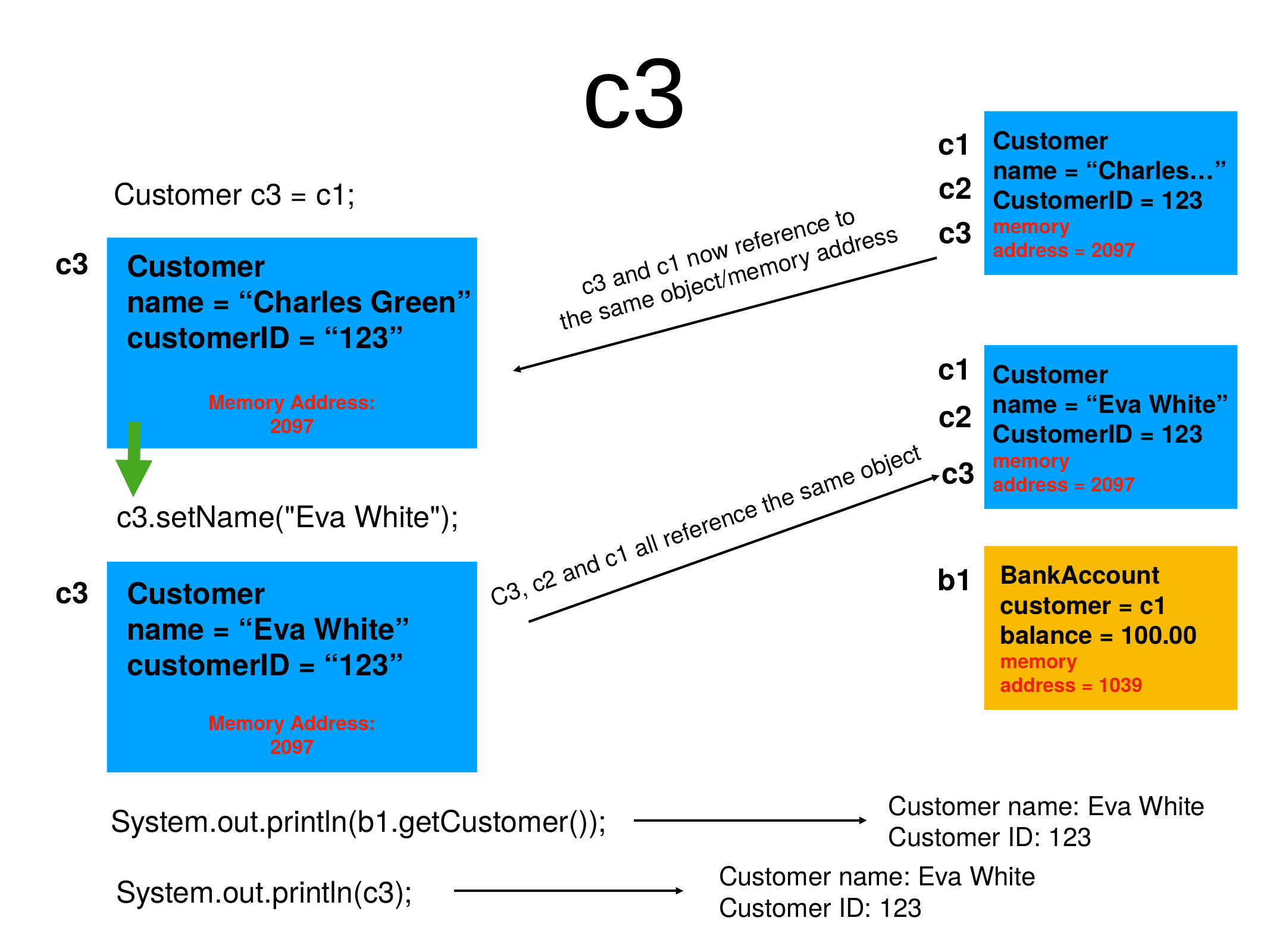

# c3

Customer
name = “Charles…”
CustomerID = 123
memory
address = 2097
c1
c2
Customer c3 = c1;
c3
c3 and c1 now reference to
the same object/memory address

c3
Customer
name = “Charles Green”
customerID = “123”

c1

Customer
name = “Eva White”
CustomerID = 123
memory
address = 2097
Memory Address: 2097
c2

c3

c3.setName("Eva White");
C3, c2 and c1 all reference the same object

BankAccount
customer = c1
balance = 100.00
memory
address = 1039
b1

c3
Customer
name = “Eva White”
customerID = “123”
Memory Address: 2097
Customer name: Eva White
Customer ID: 123
System.out.println(b1.getCustomer());

Customer name: Eva White
Customer ID: 123
System.out.println(c3);